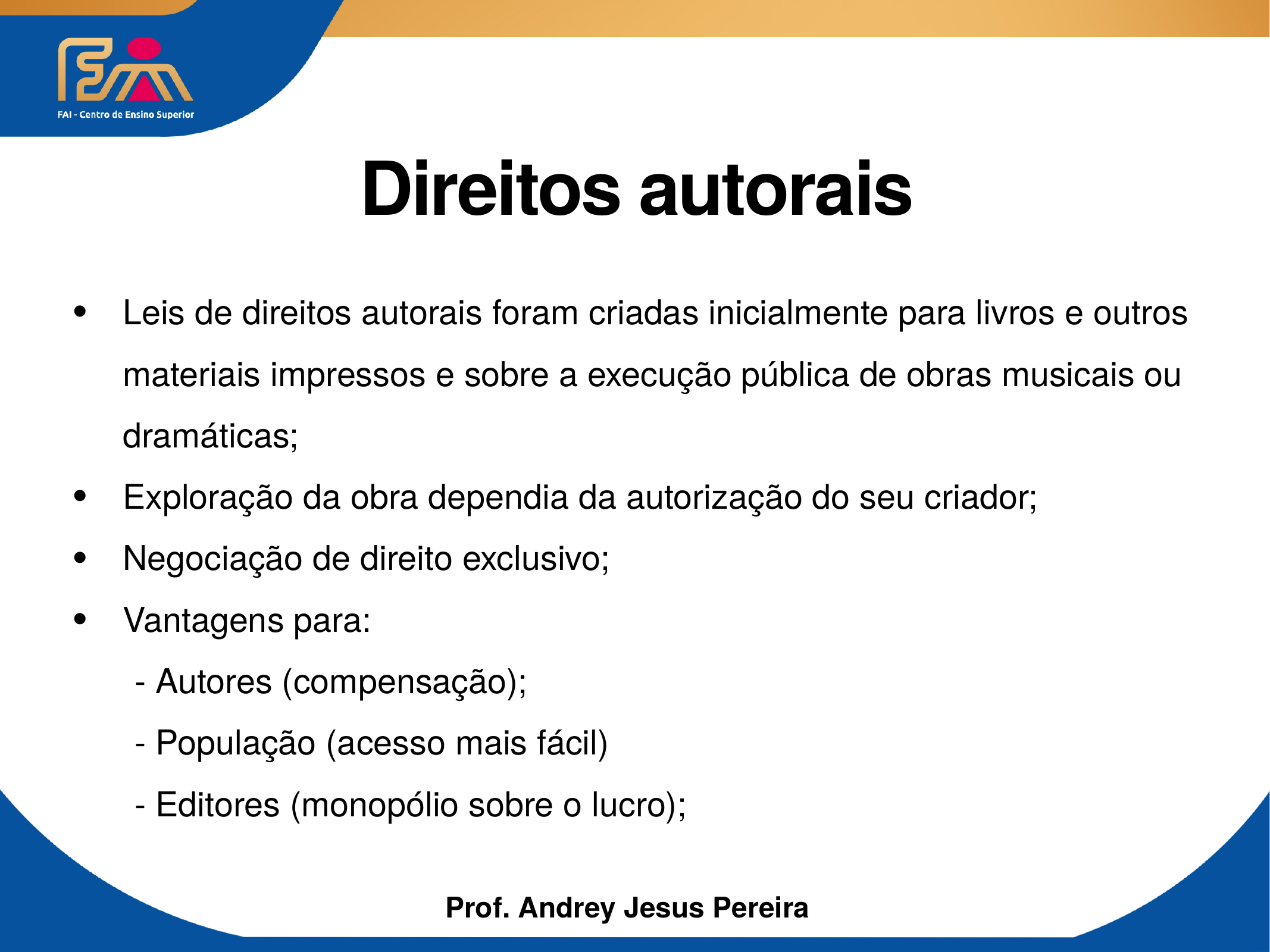

# Direitos autorais
Leis de direitos autorais foram criadas inicialmente para livros e outros materiais impressos e sobre a execução pública de obras musicais ou dramáticas;
Exploração da obra dependia da autorização do seu criador;
Negociação de direito exclusivo;
Vantagens para:
	- Autores (compensação);
	- População (acesso mais fácil)
	- Editores (monopólio sobre o lucro);
Prof. Andrey Jesus Pereira